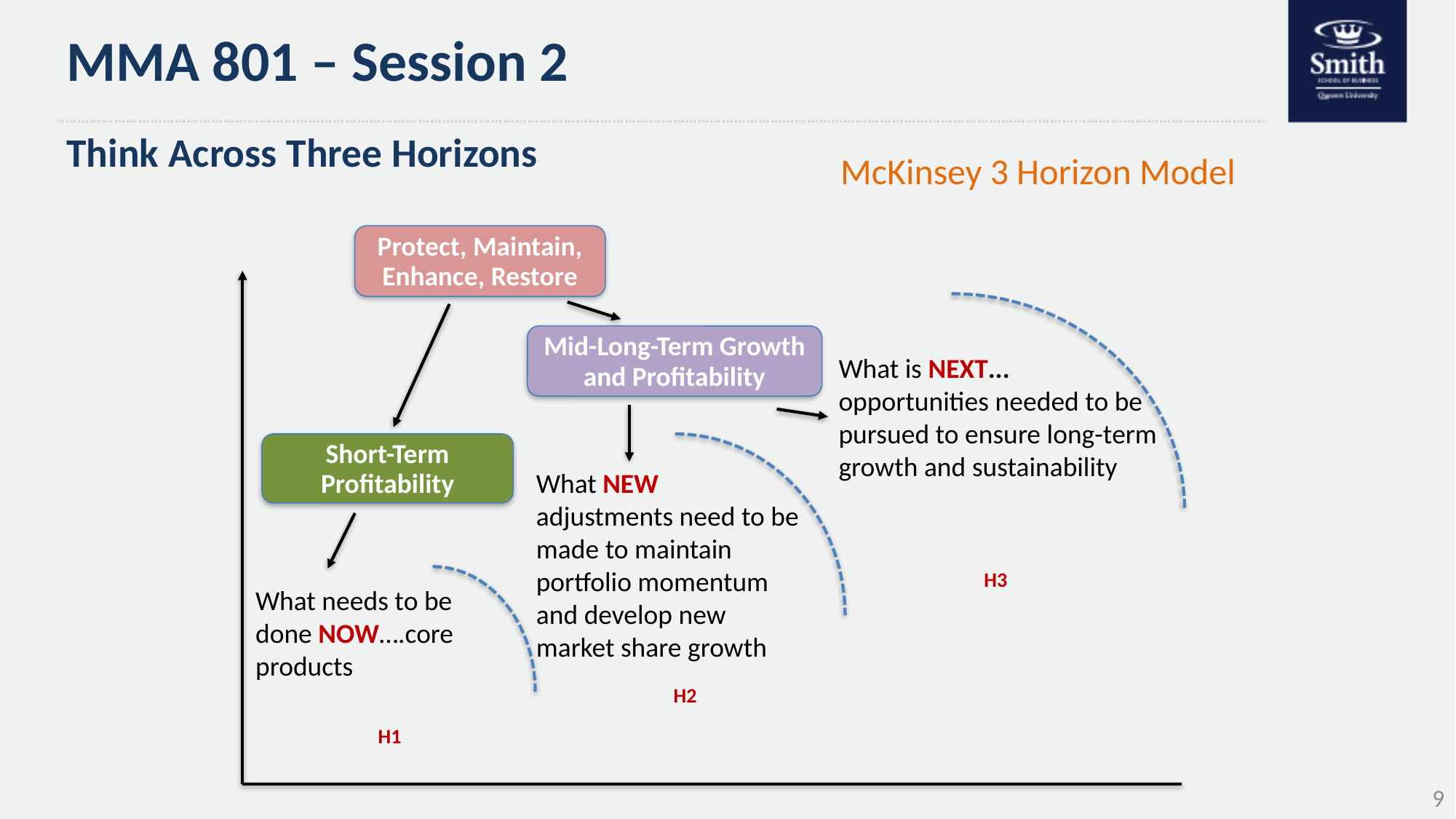

# MMA 801 – Session 2
Think Across Three Horizons
McKinsey 3 Horizon Model
Protect, Maintain, Enhance, Restore

Mid-Long-Term Growth and Profitability
What is NEXT...
opportunities needed to be pursued to ensure long-term growth and sustainability
Short-Term Profitability

What NEW adjustments need to be made to maintain portfolio momentum and develop new market share growth
H3

What needs to be done NOW….core products
H2
H1
9